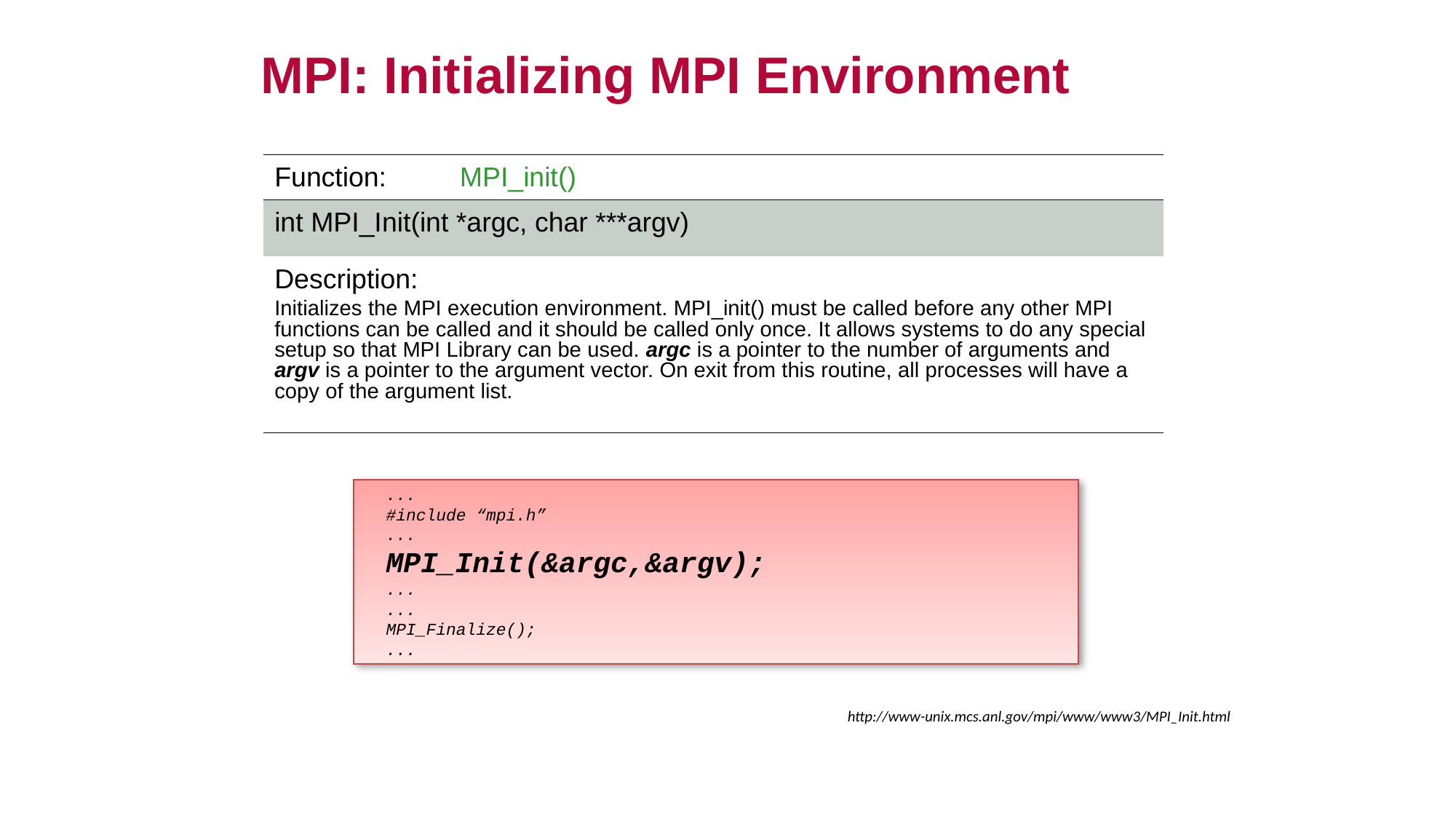

MPI: Initializing MPI Environment
| Function: | MPI\_init() |
| --- | --- |
| int MPI\_Init(int \*argc, char \*\*\*argv) |  |
| Description: Initializes the MPI execution environment. MPI\_init() must be called before any other MPI functions can be called and it should be called only once. It allows systems to do any special setup so that MPI Library can be used. argc is a pointer to the number of arguments and argv is a pointer to the argument vector. On exit from this routine, all processes will have a copy of the argument list. |  |
...
#include “mpi.h”
...
MPI_Init(&argc,&argv);
...
...
MPI_Finalize();
...
http://www-unix.mcs.anl.gov/mpi/www/www3/MPI_Init.html